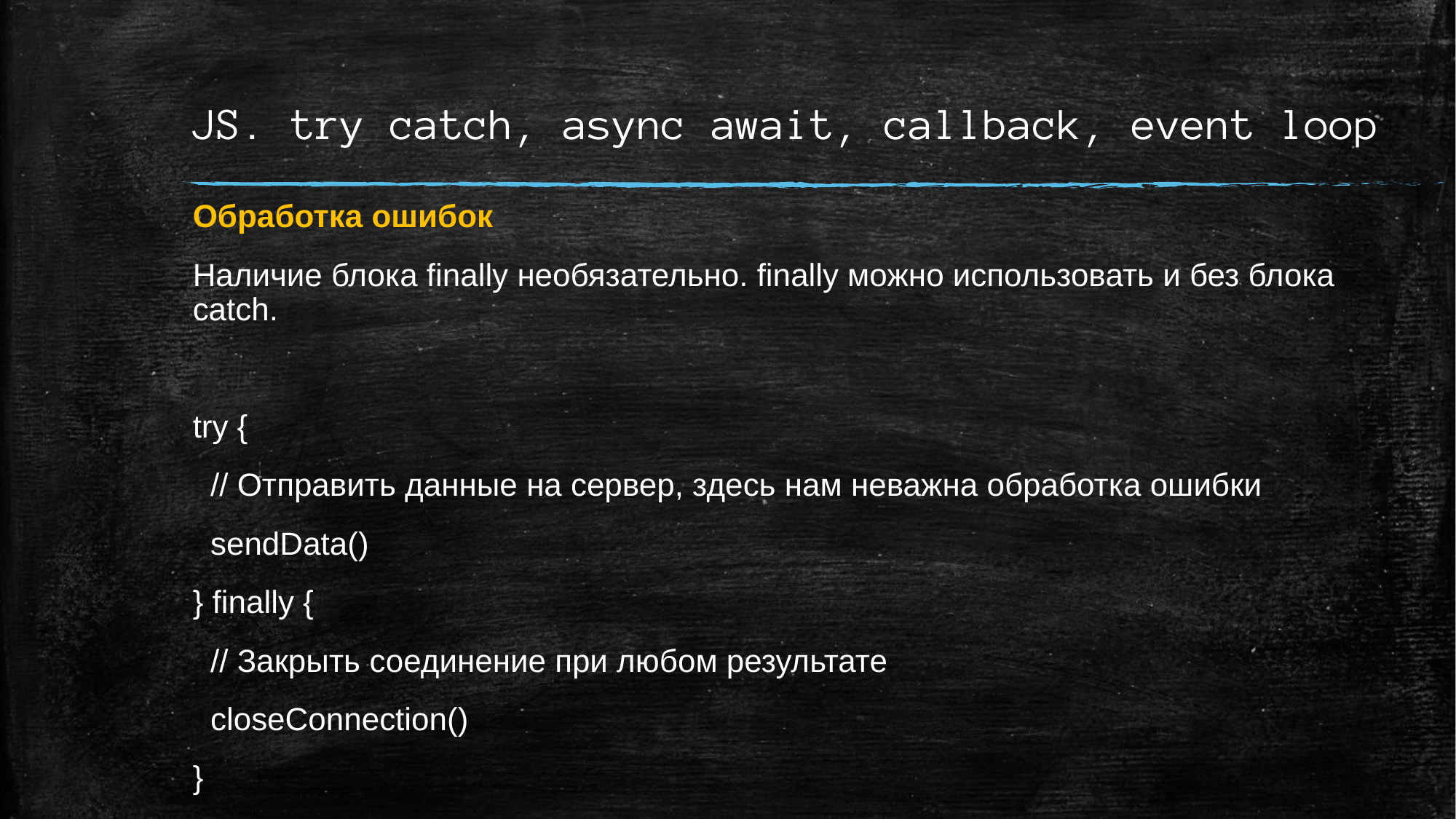

# JS. try catch, async await, callback, event loop
Обработка ошибок
Наличие блока finally необязательно. finally можно использовать и без блока catch.

try {
  // Отправить данные на сервер, здесь нам неважна обработка ошибки
  sendData()
} finally {
  // Закрыть соединение при любом результате
  closeConnection()
}